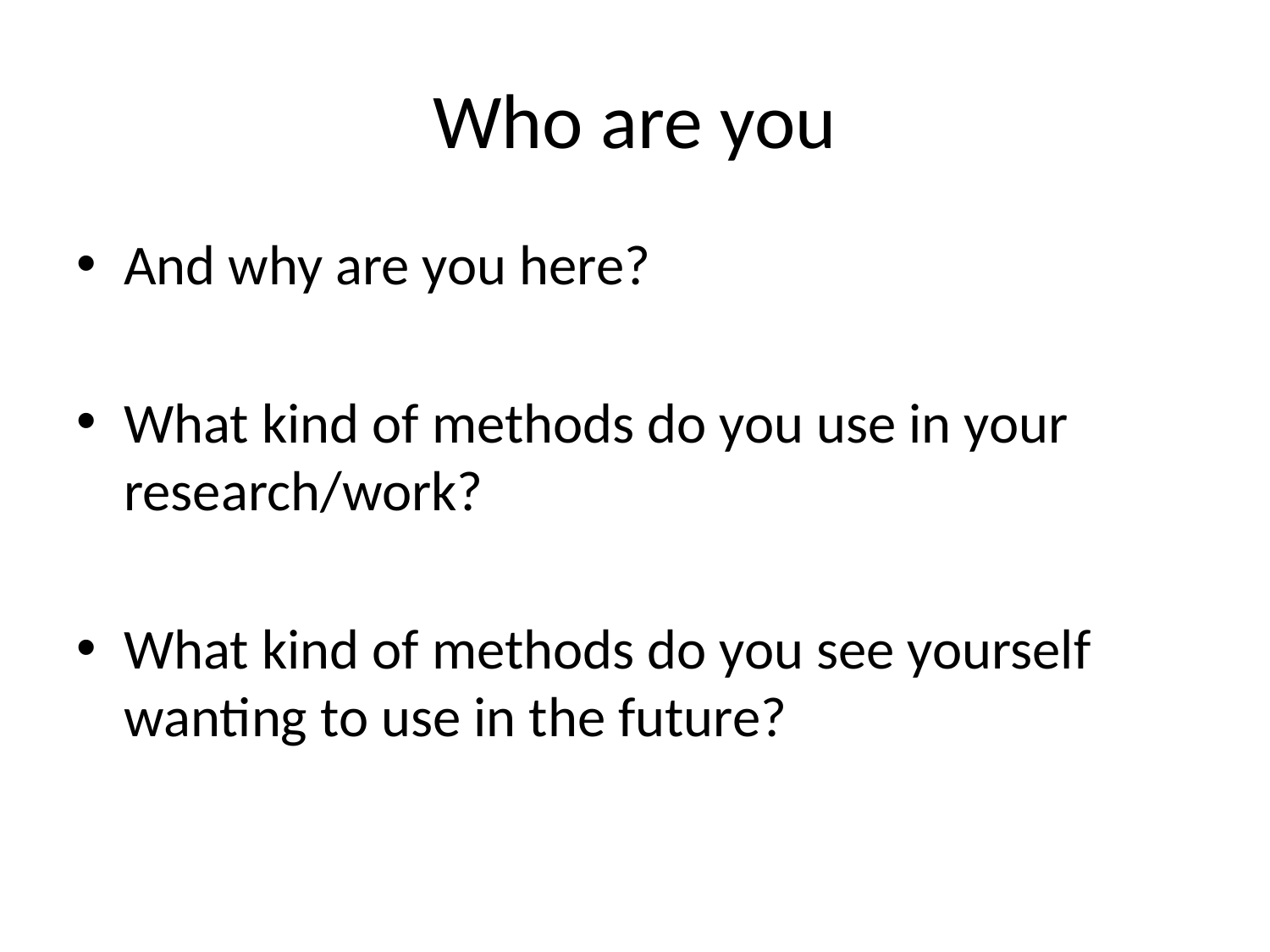

# Who are you
And why are you here?

What kind of methods do you use in your research/work?

What kind of methods do you see yourself wanting to use in the future?